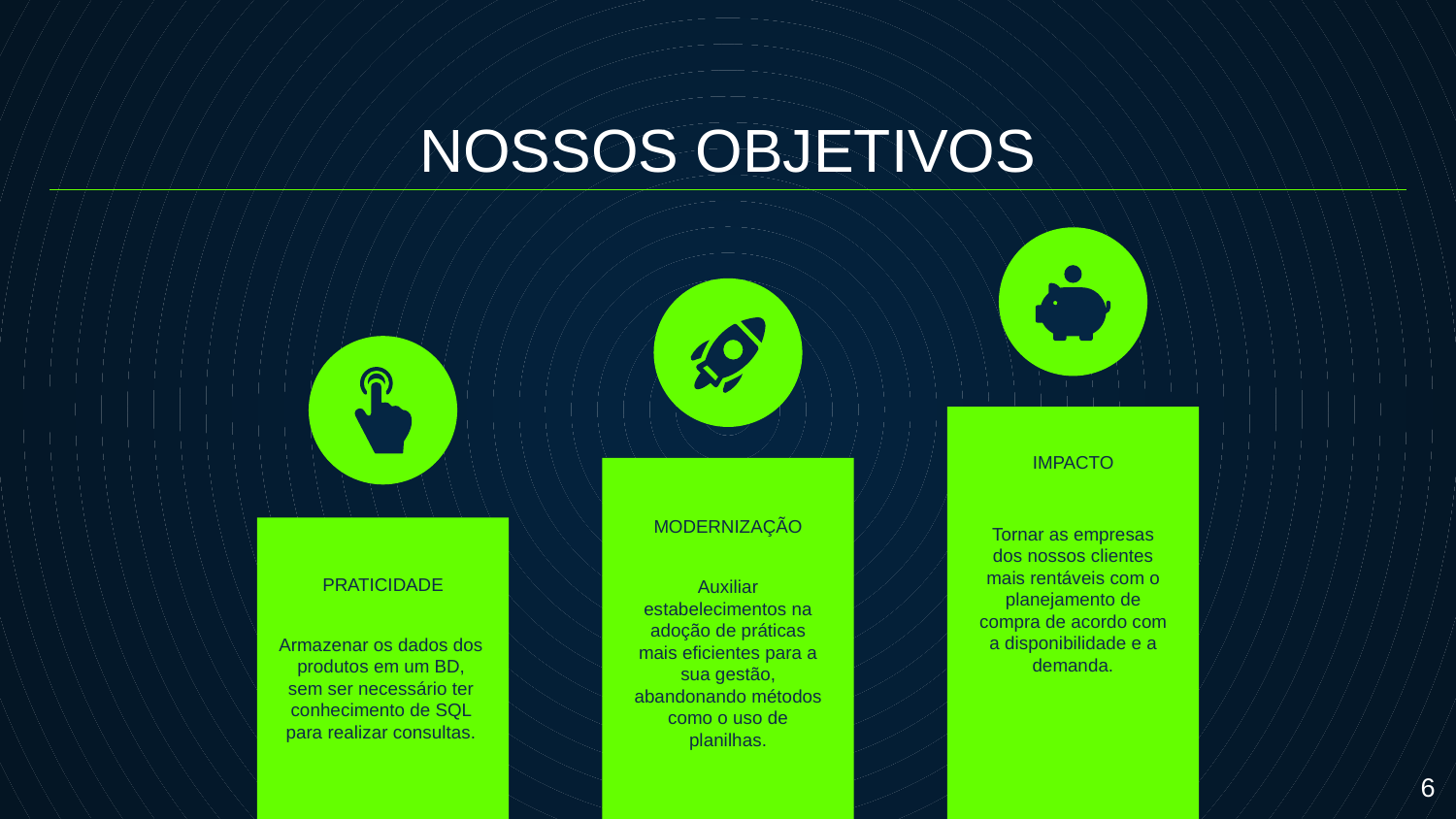

NOSSOS OBJETIVOS

IMPACTO

Tornar as empresas dos nossos clientes mais rentáveis com o planejamento de compra de acordo com a disponibilidade e a demanda.

# MODERNIZAÇÃO
Auxiliar estabelecimentos na adoção de práticas mais eficientes para a sua gestão, abandonando métodos como o uso de planilhas.

PRATICIDADE
Armazenar os dados dos produtos em um BD, sem ser necessário ter conhecimento de SQL para realizar consultas.
6